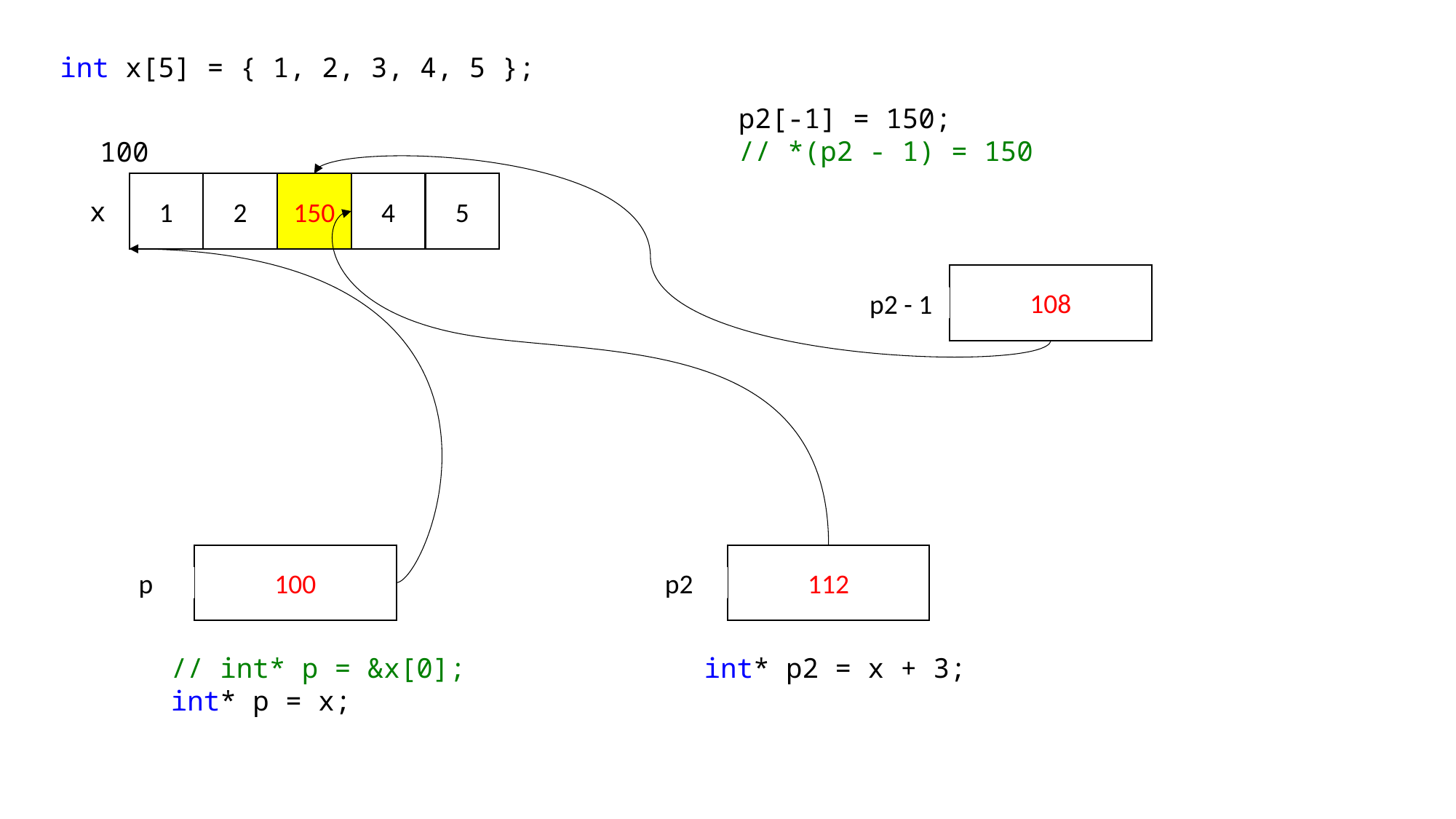

int x[5] = { 1, 2, 3, 4, 5 };
p2[-1] = 150;
// *(p2 - 1) = 150
100
1
2
150
4
5
x
108
p2 - 1
100
112
p
p2
// int* p = &x[0];
int* p = x;
int* p2 = x + 3;